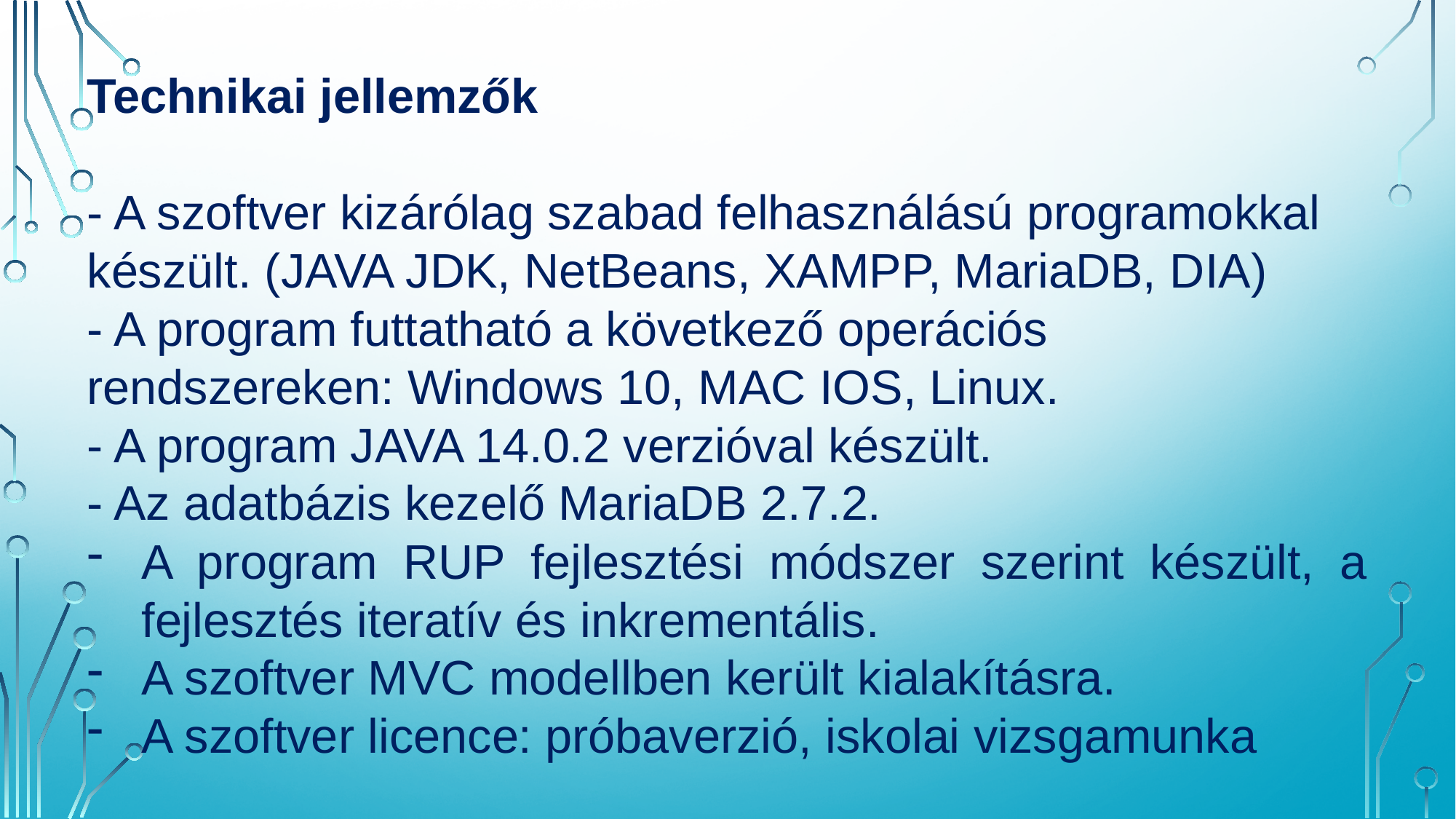

Technikai jellemzők

- A szoftver kizárólag szabad felhasználású programokkal készült. (JAVA JDK, NetBeans, XAMPP, MariaDB, DIA)
- A program futtatható a következő operációs rendszereken: Windows 10, MAC IOS, Linux.
- A program JAVA 14.0.2 verzióval készült.
- Az adatbázis kezelő MariaDB 2.7.2.
A program RUP fejlesztési módszer szerint készült, a fejlesztés iteratív és inkrementális.
A szoftver MVC modellben került kialakításra.
A szoftver licence: próbaverzió, iskolai vizsgamunka